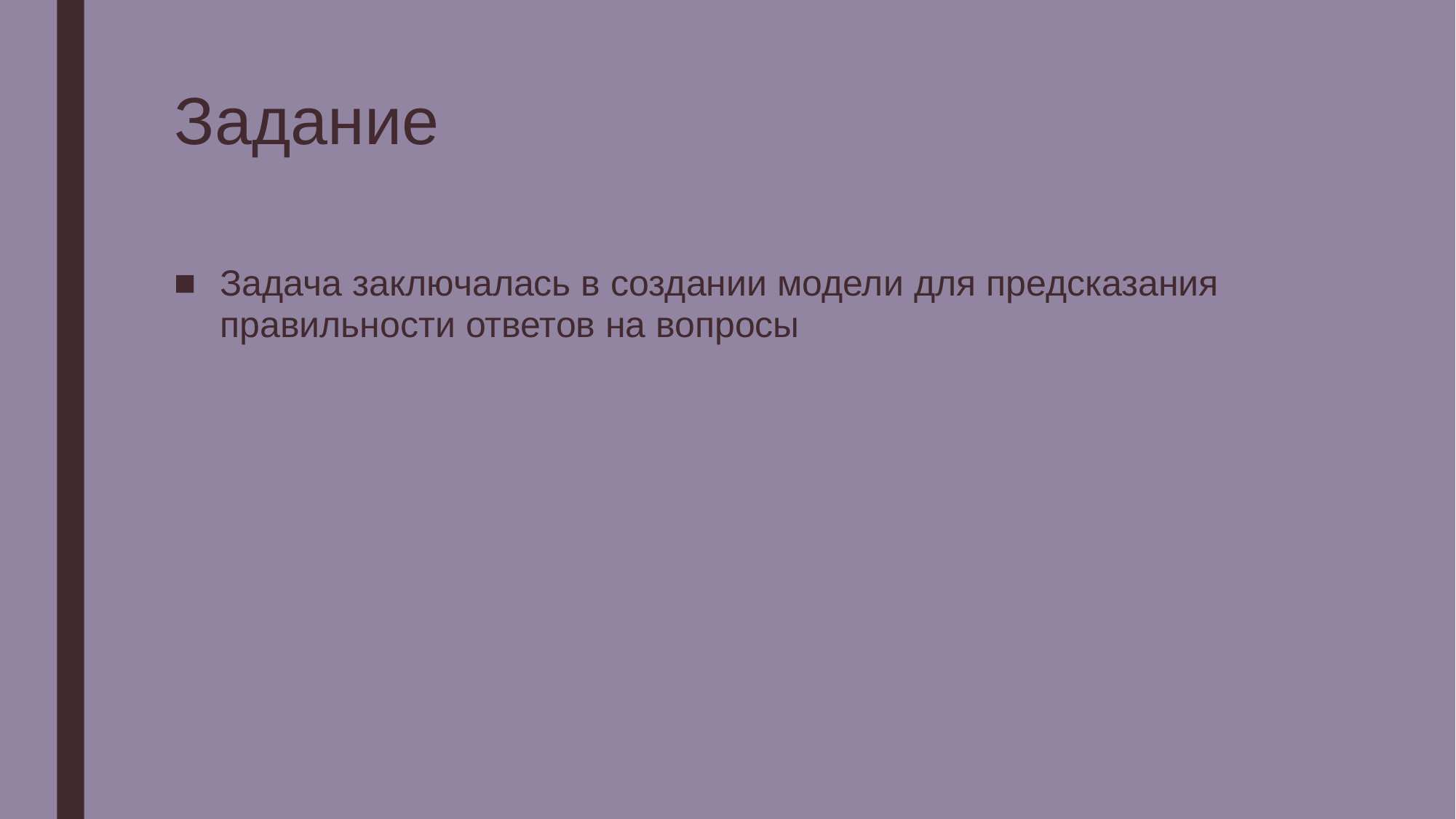

Задание
Задача заключалась в создании модели для предсказания правильности ответов на вопросы